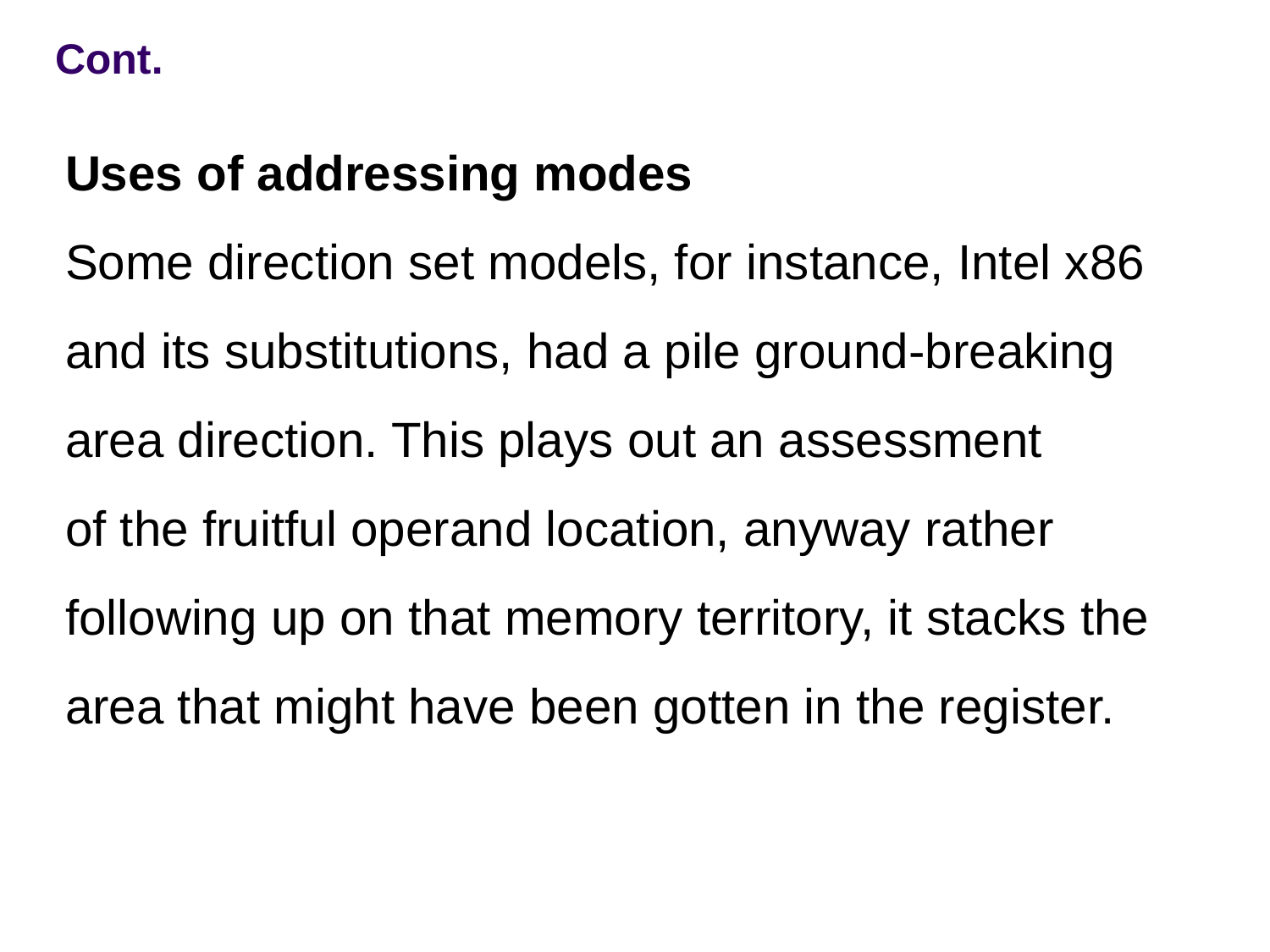

Cont.
Uses of addressing modes
Some direction set models, for instance, Intel x86 and its substitutions, had a pile ground-breaking area direction. This plays out an assessment
of the fruitful operand location, anyway rather following up on that memory territory, it stacks the area that might have been gotten in the register.